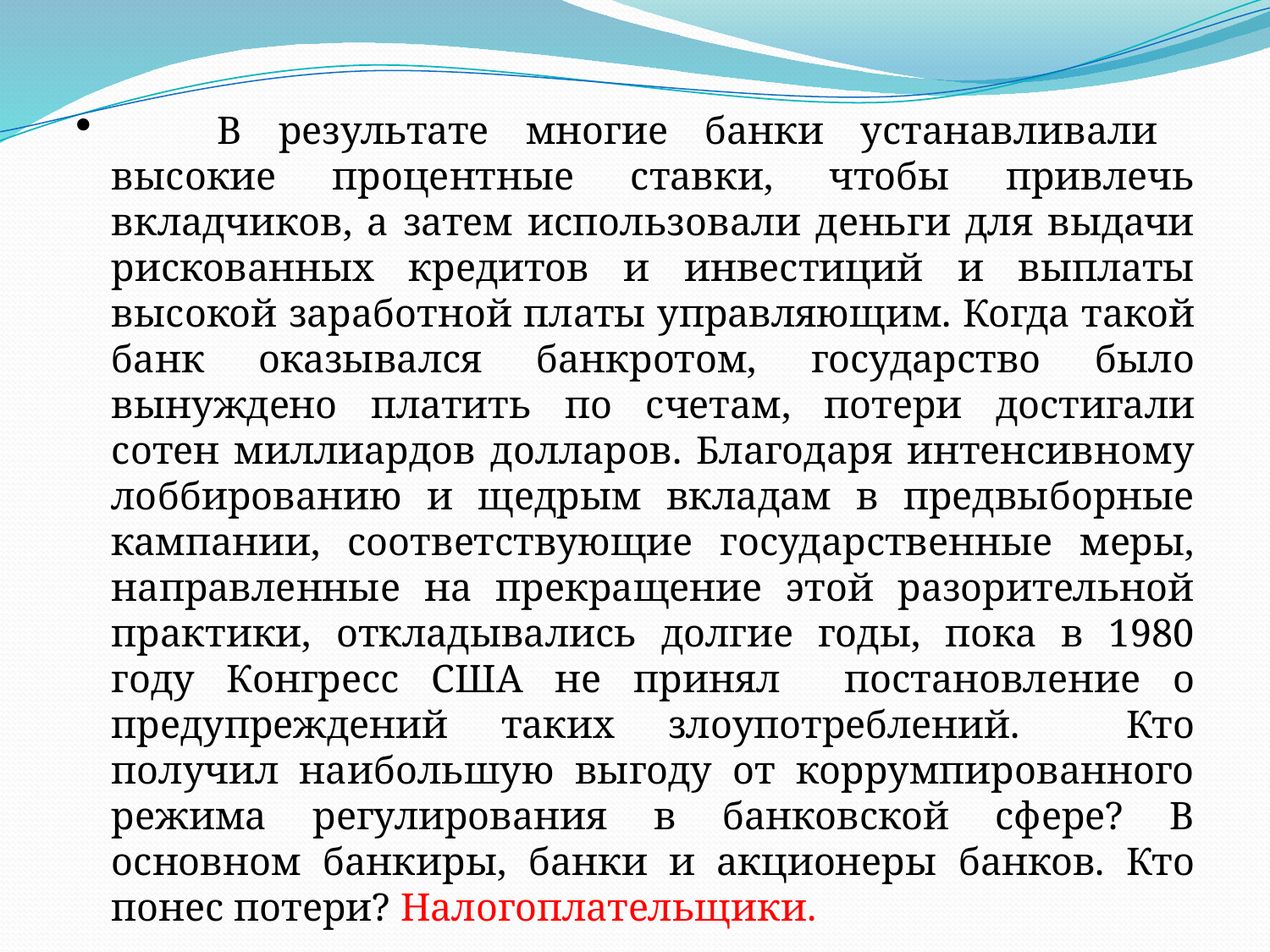

В результате многие банки устанавливали  высокие процентные ставки, чтобы привлечь вкладчиков, а затем использовали деньги для выдачи рискованных кредитов и инвестиций и выплаты высокой заработной платы управляющим. Когда такой банк оказывался банкротом, государство было вынуждено платить по счетам, потери достигали сотен миллиардов долларов. Благодаря интенсивному лоббированию и щедрым вкладам в предвыборные кампании, соответствующие государственные меры, направленные на прекращение этой разорительной практики, откладывались долгие годы, пока в 1980 году Конгресс США не принял  постановление о предупреждений таких злоупотреблений.  Кто получил наибольшую выгоду от коррумпированного режима регулирования в банковской сфере? В основном бан­киры, банки и акционеры банков. Кто понес потери? Налогоплательщики.